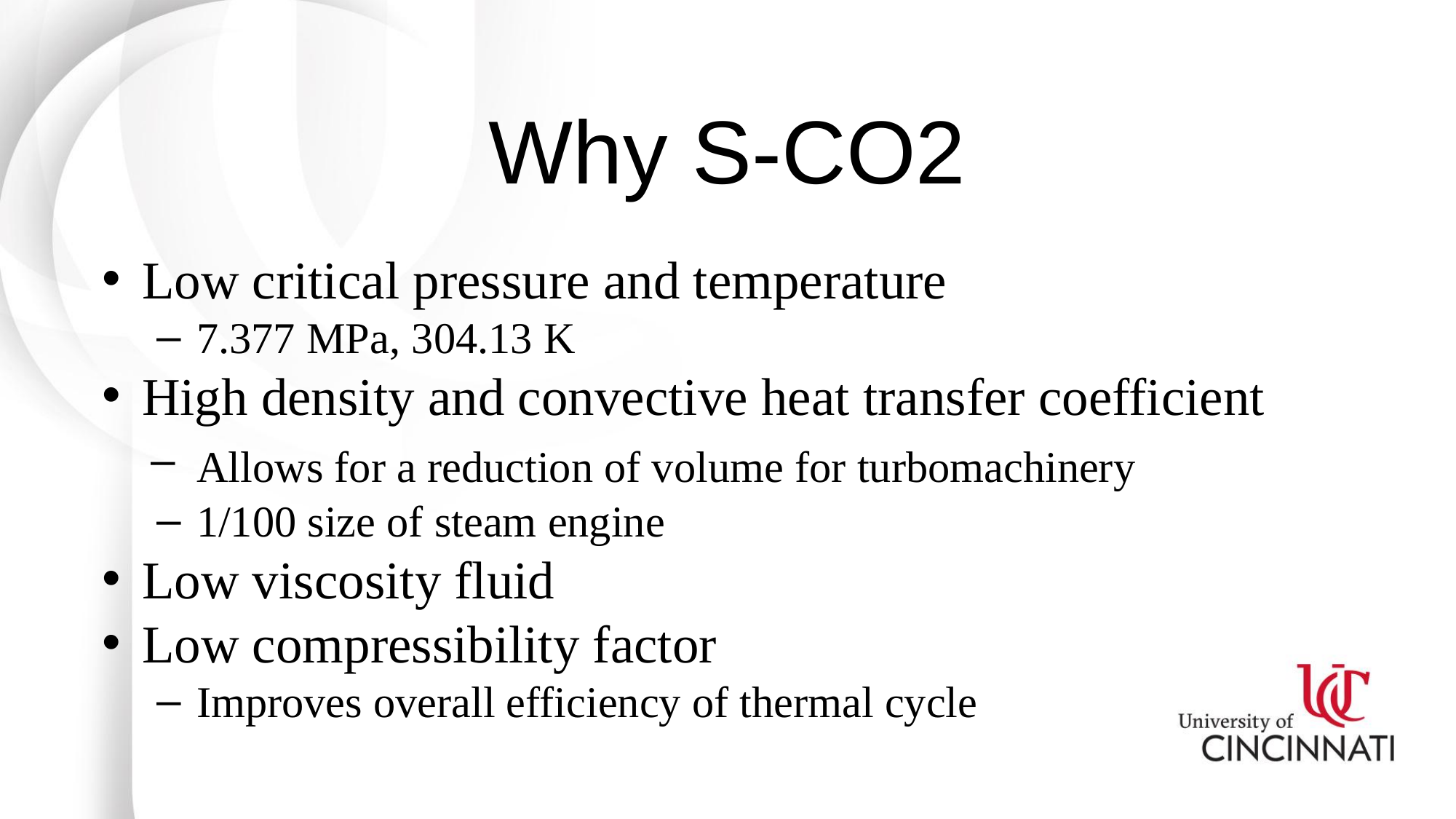

# Why S-CO2
Low critical pressure and temperature
7.377 MPa, 304.13 K
High density and convective heat transfer coefficient
Allows for a reduction of volume for turbomachinery
1/100 size of steam engine
Low viscosity fluid
Low compressibility factor
Improves overall efficiency of thermal cycle